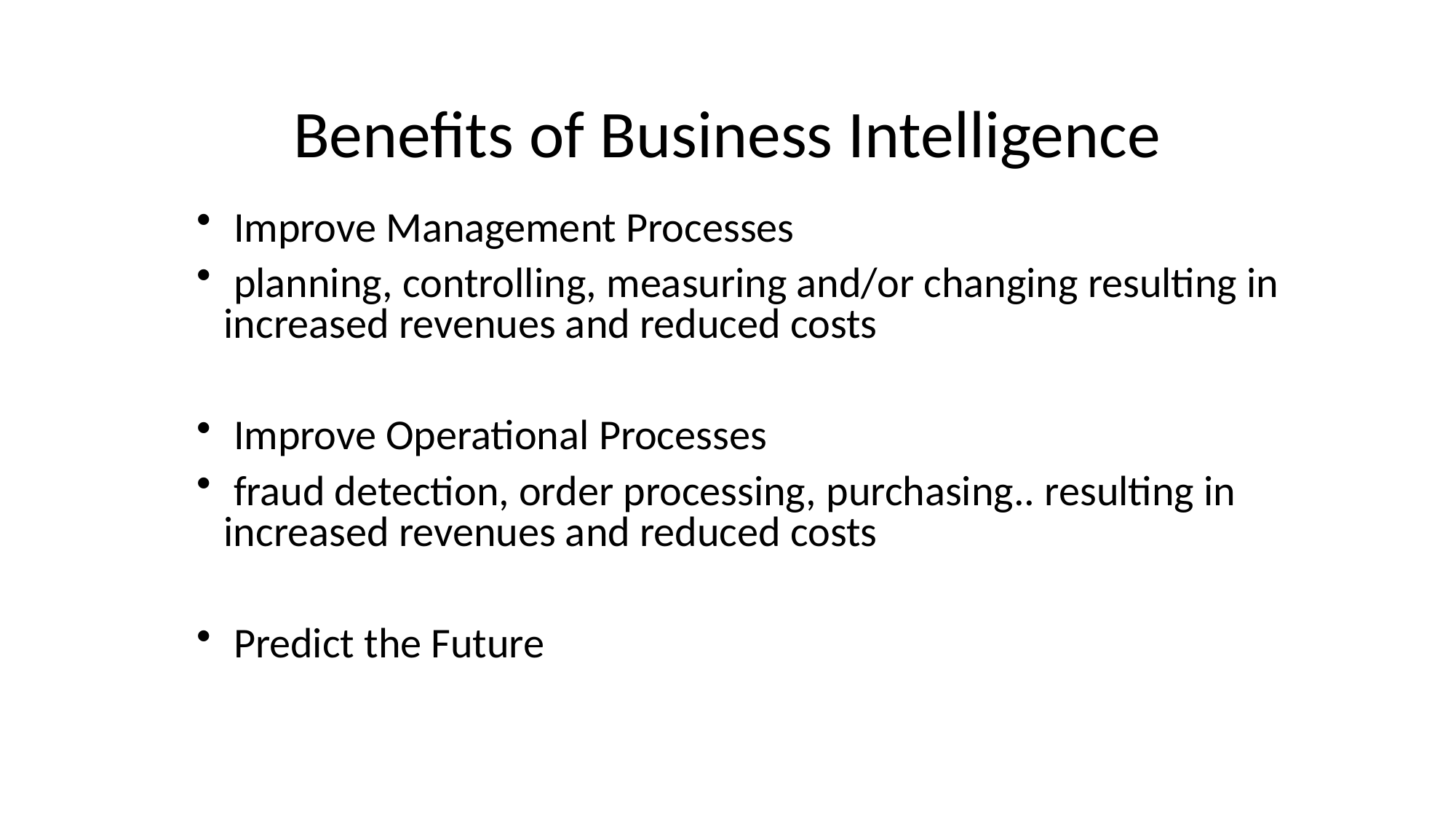

# Benefits of Business Intelligence
 Improve Management Processes
 planning, controlling, measuring and/or changing resulting in increased revenues and reduced costs

 Improve Operational Processes
 fraud detection, order processing, purchasing.. resulting in increased revenues and reduced costs

 Predict the Future